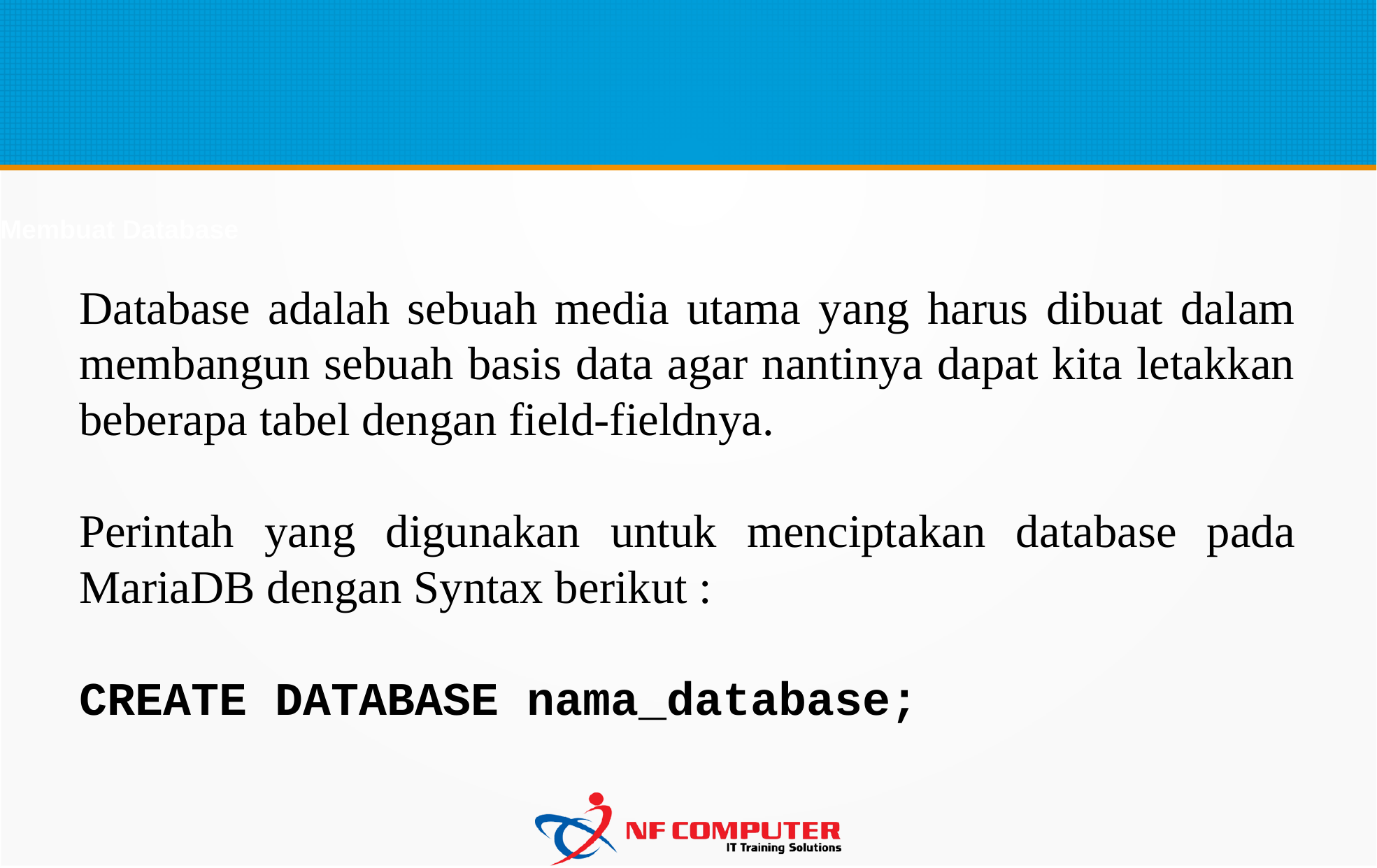

Membuat Database
Database adalah sebuah media utama yang harus dibuat dalam membangun sebuah basis data agar nantinya dapat kita letakkan beberapa tabel dengan field-fieldnya.

Perintah yang digunakan untuk menciptakan database pada MariaDB dengan Syntax berikut :

CREATE DATABASE nama_database;